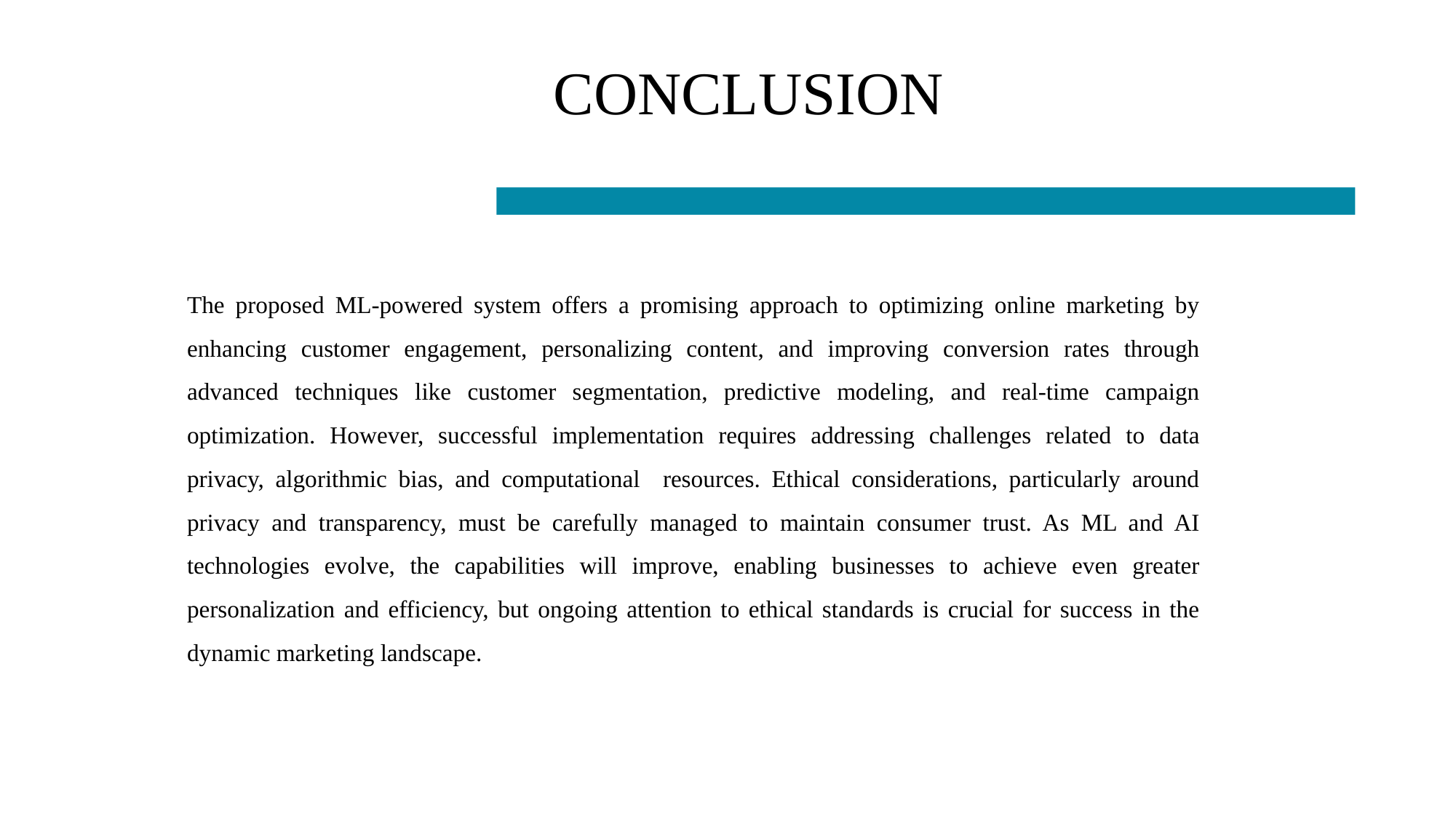

# CONCLUSION
The proposed ML-powered system offers a promising approach to optimizing online marketing by enhancing customer engagement, personalizing content, and improving conversion rates through advanced techniques like customer segmentation, predictive modeling, and real-time campaign optimization. However, successful implementation requires addressing challenges related to data privacy, algorithmic bias, and computational  resources. Ethical considerations, particularly around privacy and transparency, must be carefully managed to maintain consumer trust. As ML and AI technologies evolve, the capabilities will improve, enabling businesses to achieve even greater personalization and efficiency, but ongoing attention to ethical standards is crucial for success in the dynamic marketing landscape.